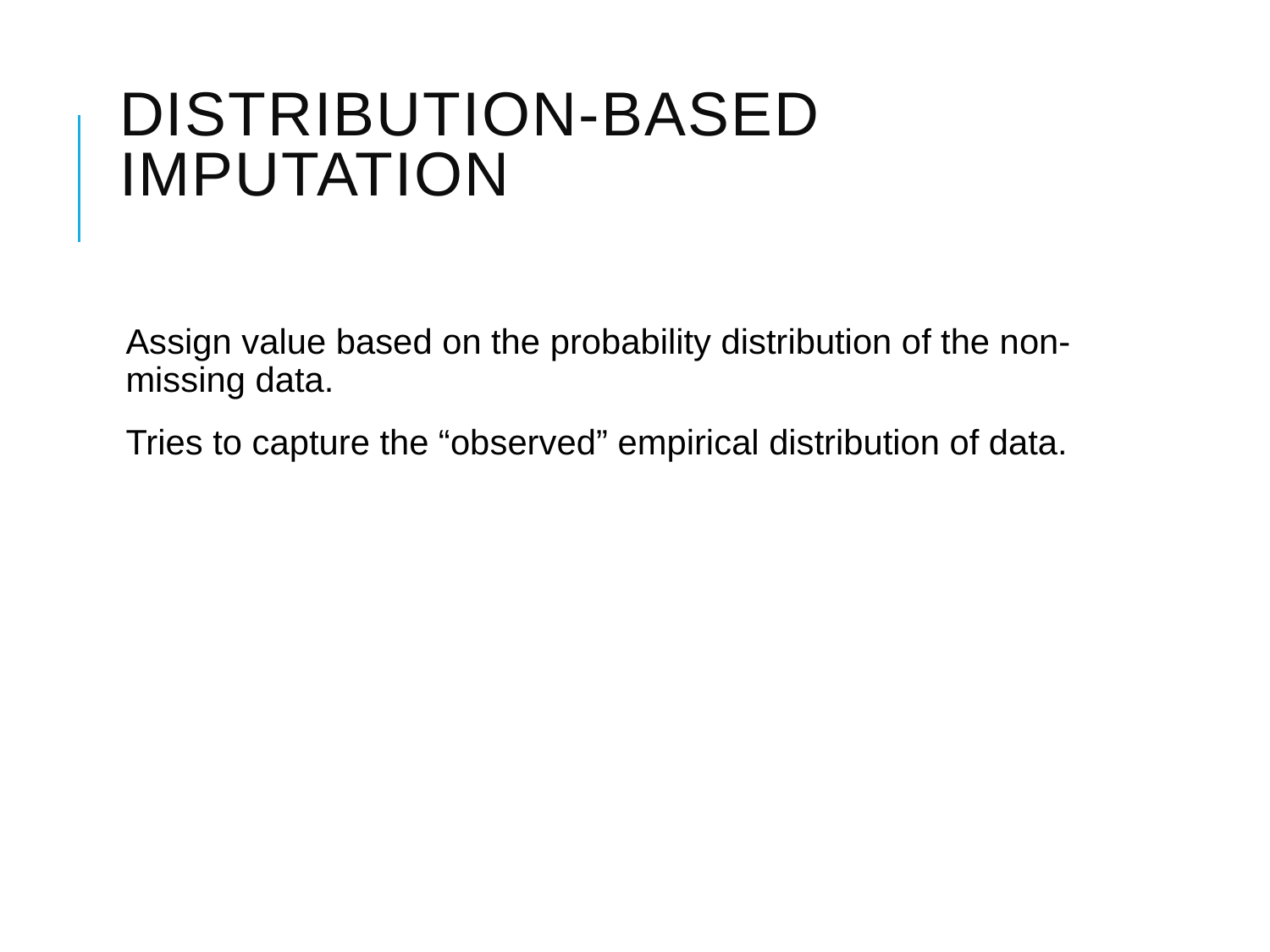

# Distribution-based Imputation
Assign value based on the probability distribution of the non-missing data.
Tries to capture the “observed” empirical distribution of data.